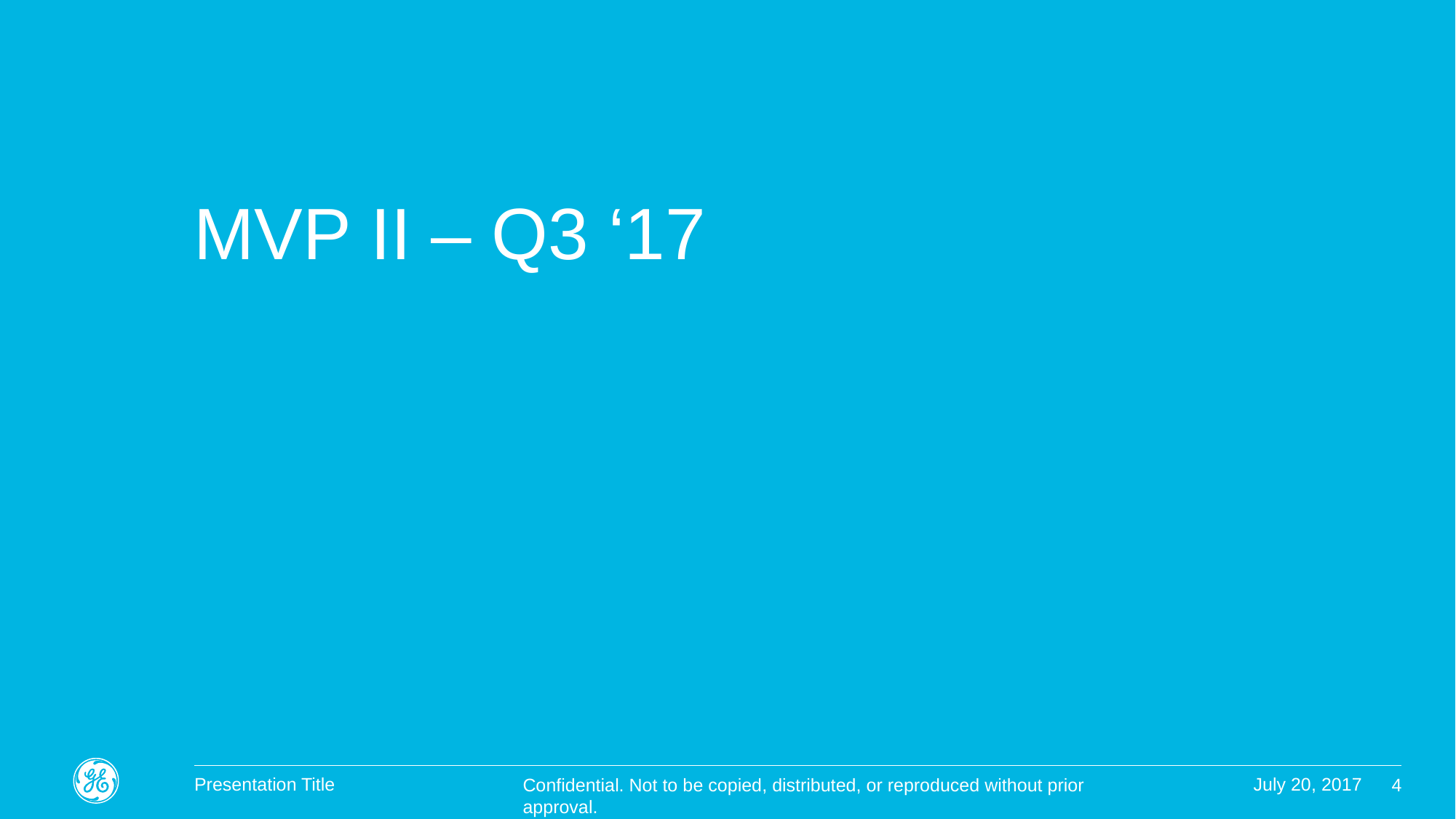

# MVP II – Q3 ‘17
July 20, 2017
Presentation Title
4